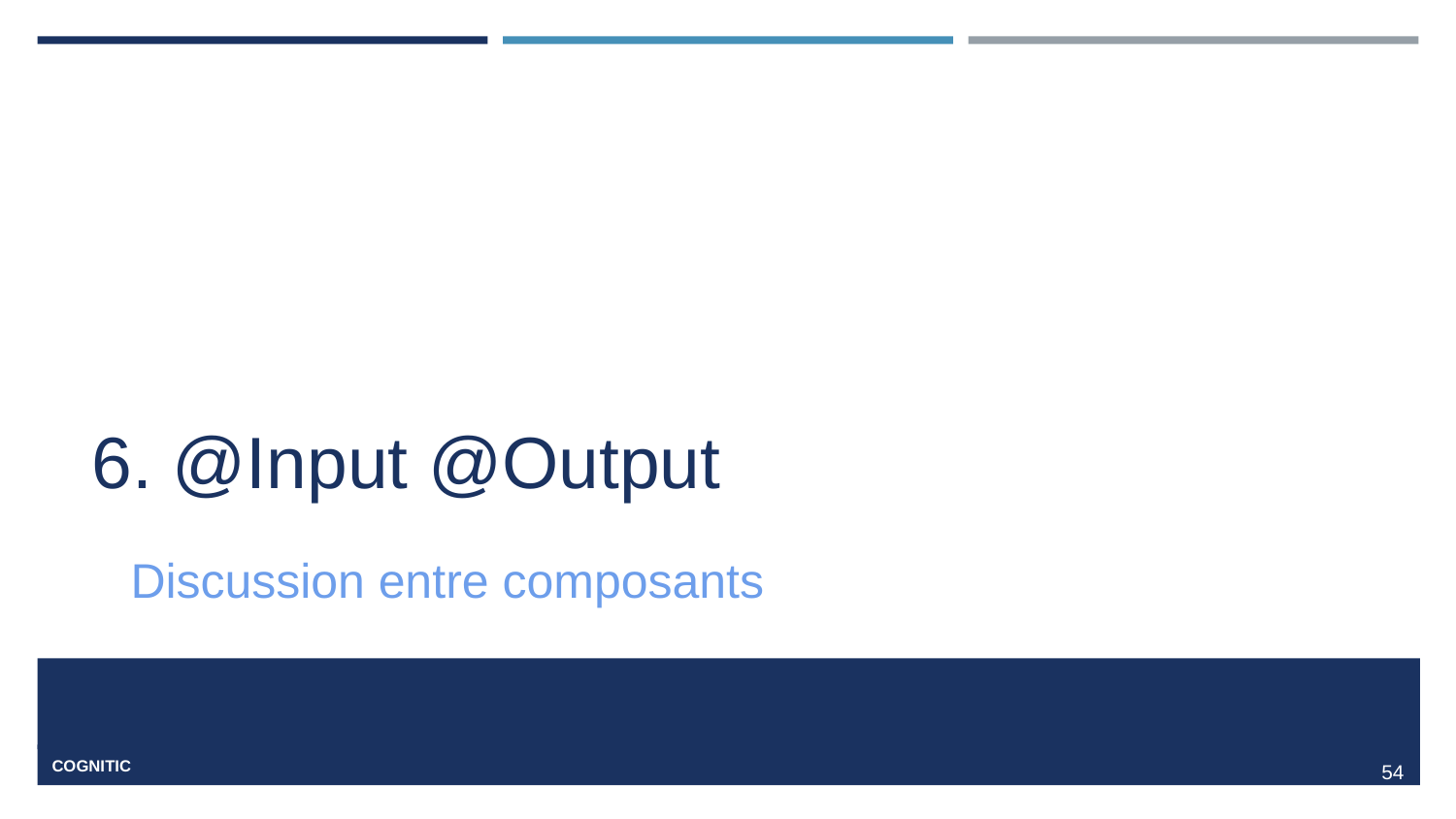

# 6. @Input @Output
Discussion entre composants
54